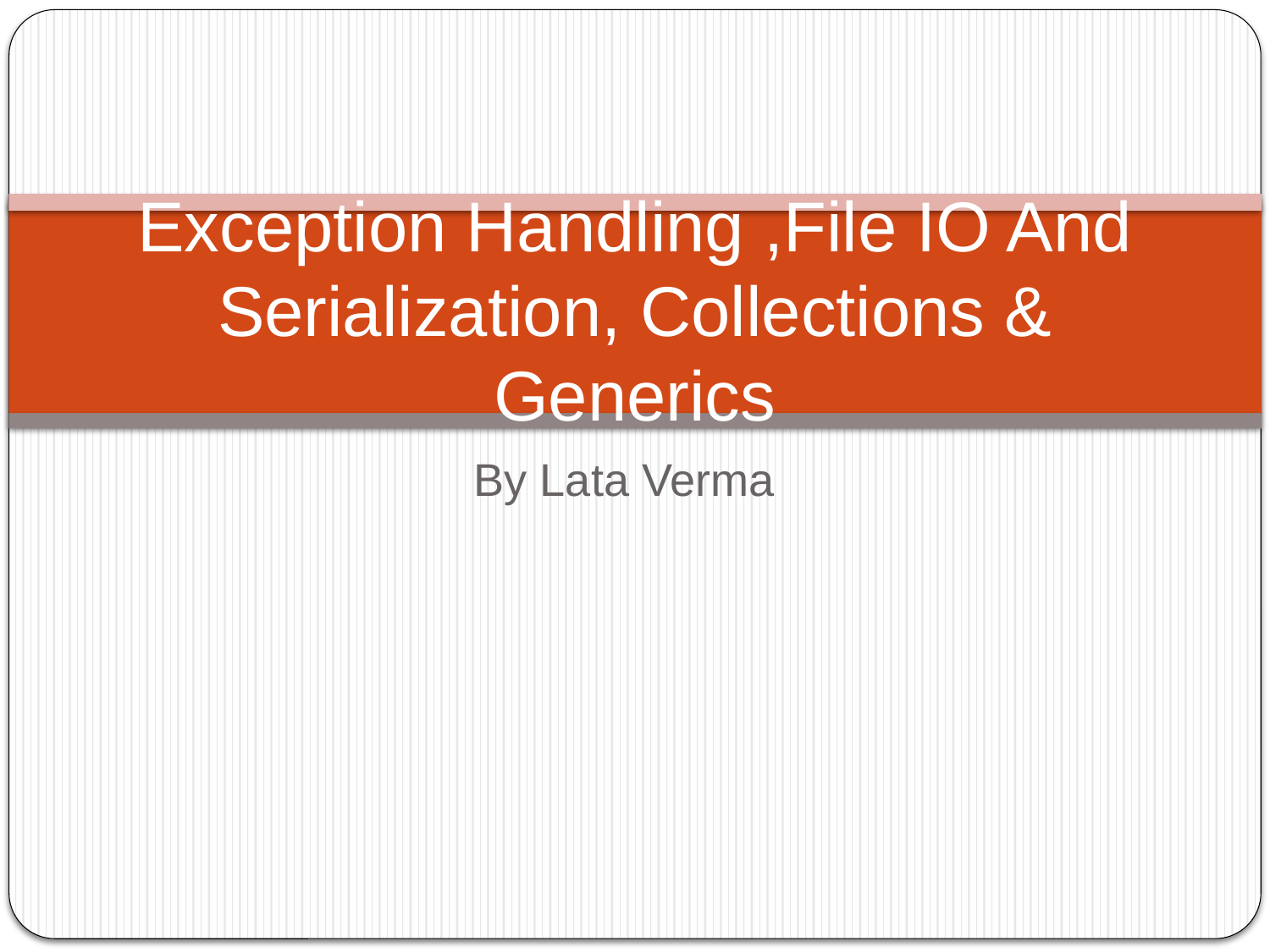

# Exception Handling ,File IO And Serialization, Collections & Generics
By Lata Verma